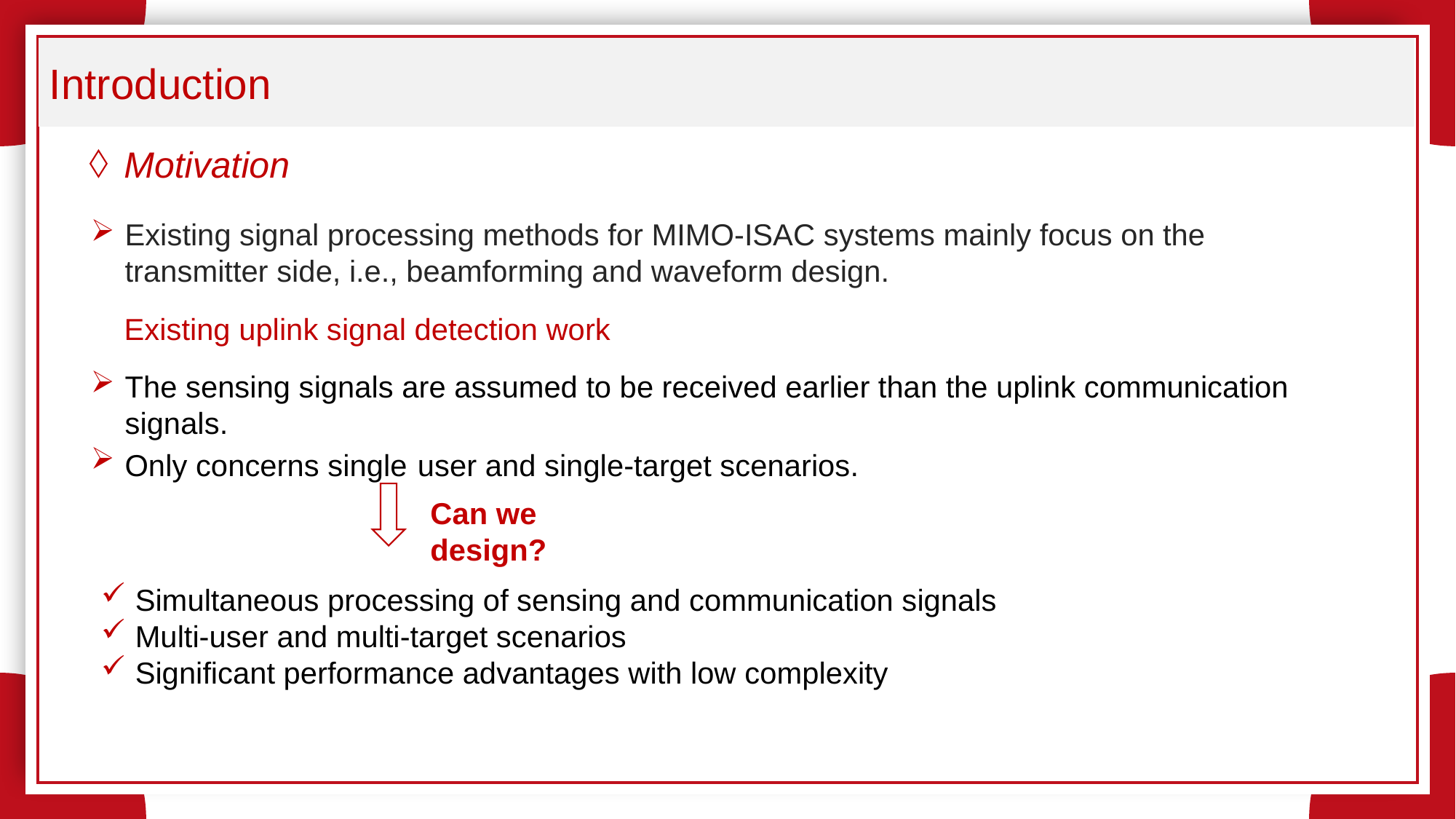

Introduction
Motivation

Existing signal processing methods for MIMO-ISAC systems mainly focus on the transmitter side, i.e., beamforming and waveform design.
Existing uplink signal detection work
The sensing signals are assumed to be received earlier than the uplink communication signals.
Only concerns single user and single-target scenarios.

Can we design?
Simultaneous processing of sensing and communication signals
Multi-user and multi-target scenarios
Significant performance advantages with low complexity